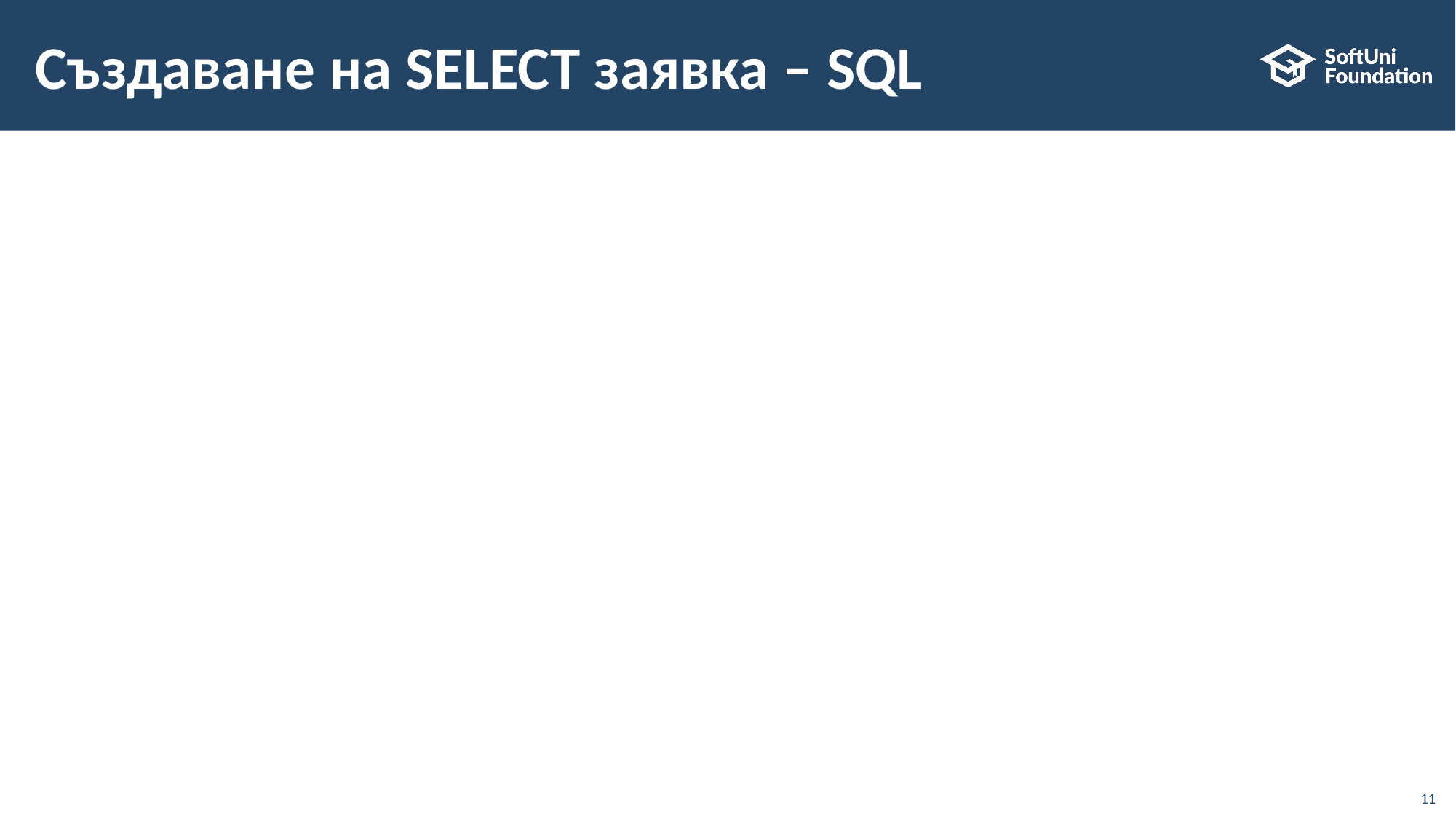

# Създаване на SELECT заявка – SQL

11